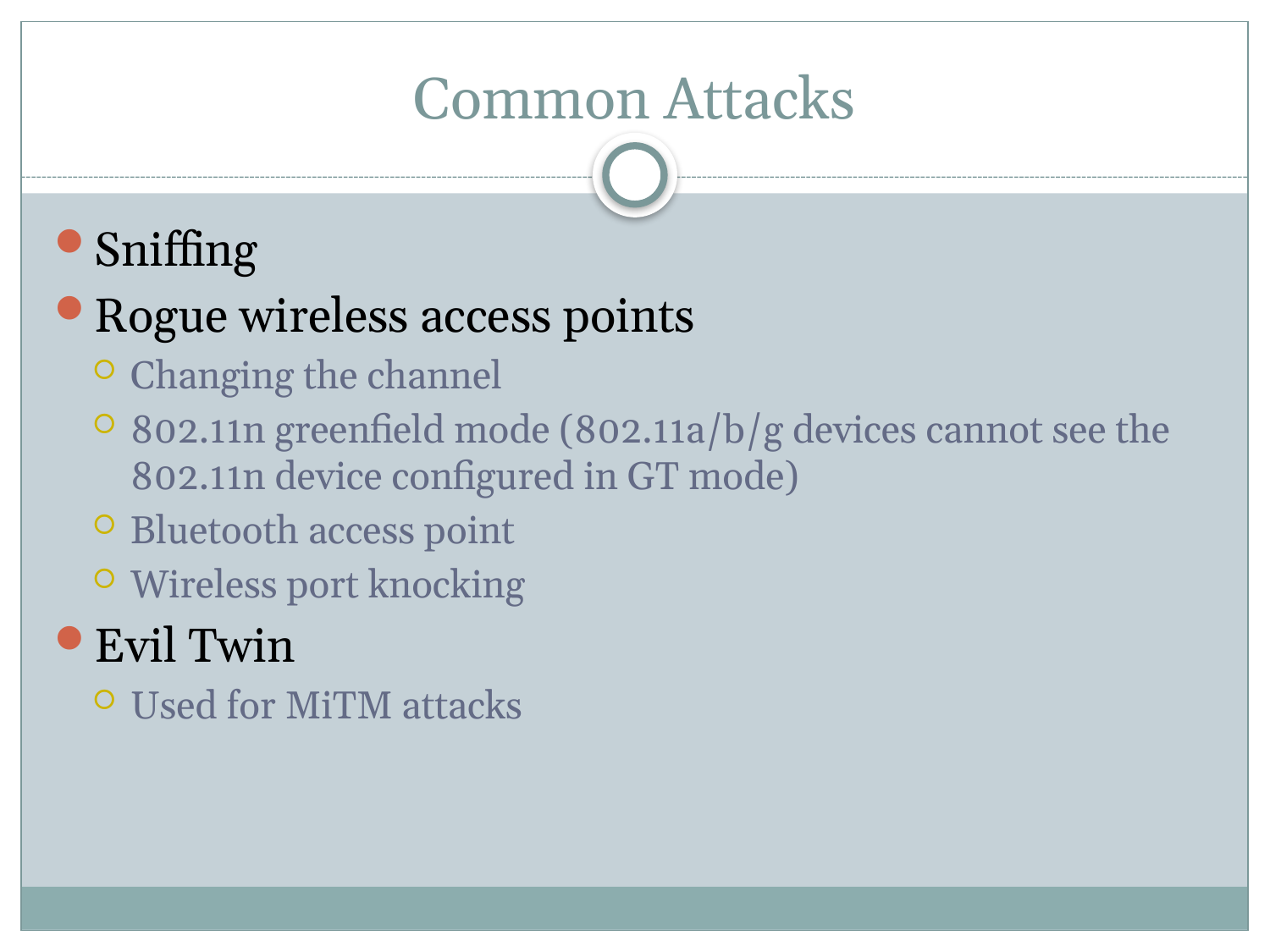

# Common Attacks
Sniffing
Rogue wireless access points
Changing the channel
802.11n greenfield mode (802.11a/b/g devices cannot see the 802.11n device configured in GT mode)
Bluetooth access point
Wireless port knocking
Evil Twin
Used for MiTM attacks